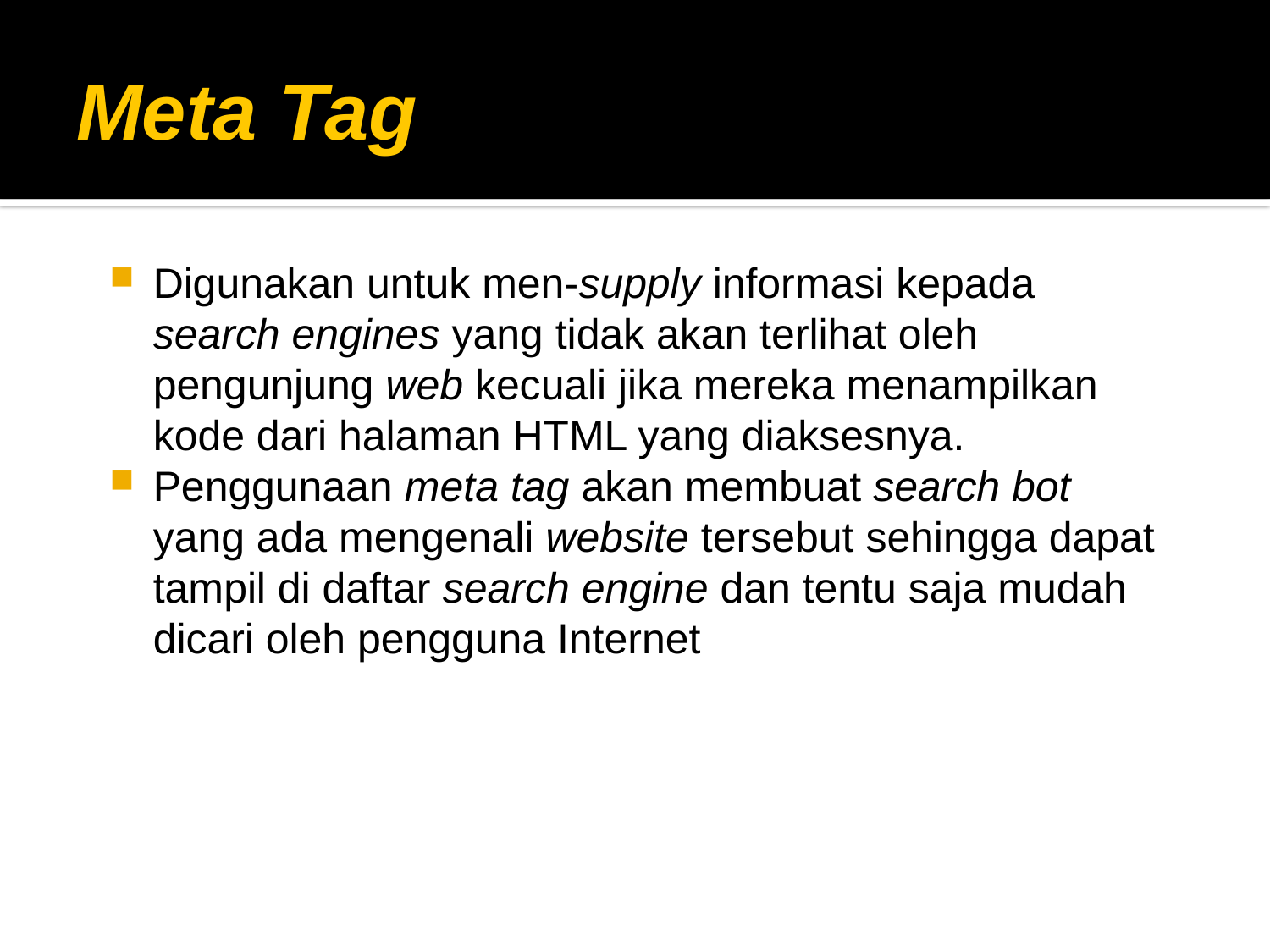

# Meta Tag
Digunakan untuk men-supply informasi kepada search engines yang tidak akan terlihat oleh pengunjung web kecuali jika mereka menampilkan kode dari halaman HTML yang diaksesnya.
Penggunaan meta tag akan membuat search bot yang ada mengenali website tersebut sehingga dapat tampil di daftar search engine dan tentu saja mudah dicari oleh pengguna Internet